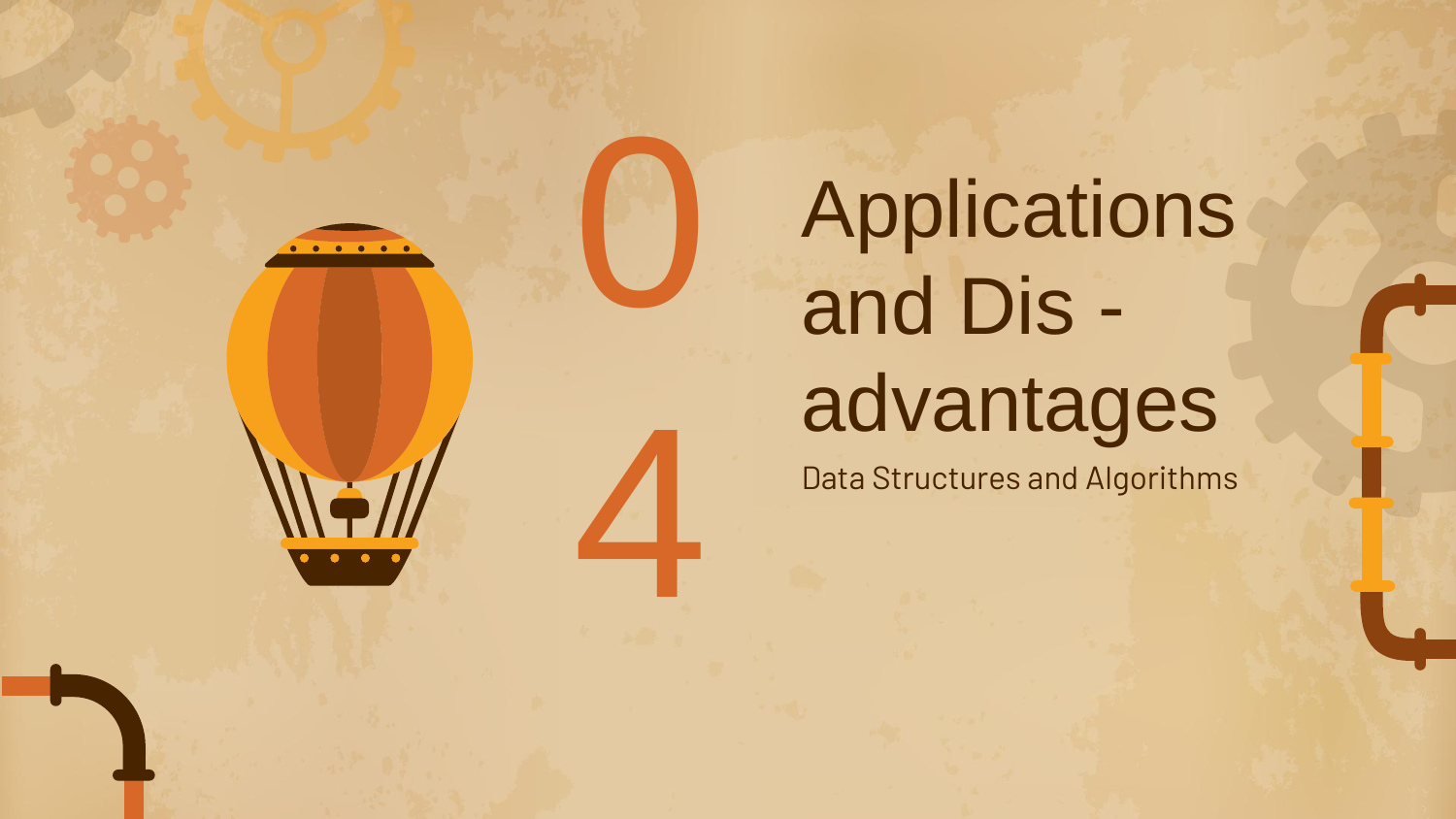

04
# Applications and Dis - advantages
Data Structures and Algorithms